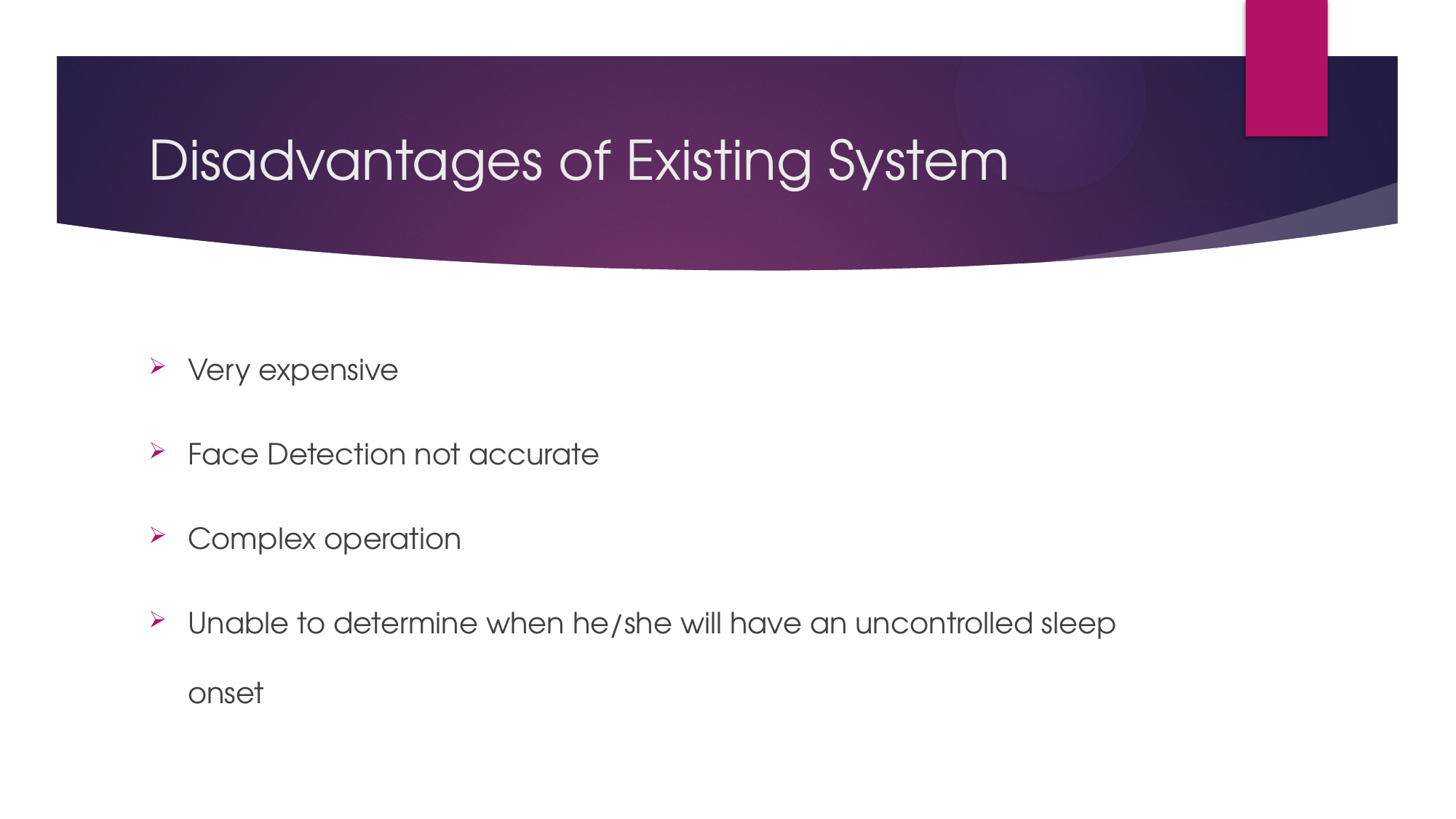

# Disadvantages of Existing System
Very expensive
Face Detection not accurate
Complex operation
Unable to determine when he/she will have an uncontrolled sleep onset